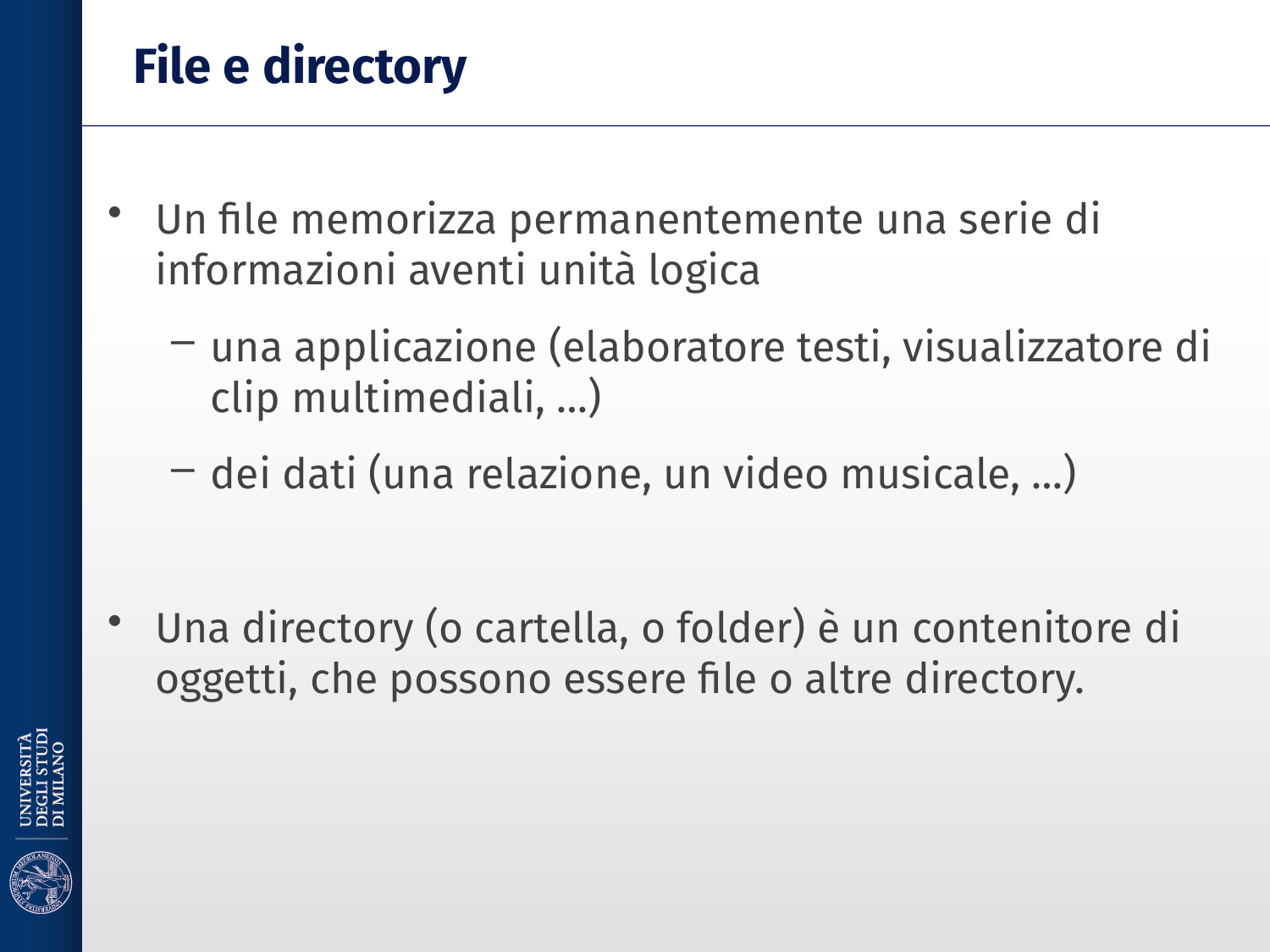

# File e directory
Un file memorizza permanentemente una serie di informazioni aventi unità logica
una applicazione (elaboratore testi, visualizzatore di clip multimediali, …)
dei dati (una relazione, un video musicale, …)

Una directory (o cartella, o folder) è un contenitore di oggetti, che possono essere file o altre directory.